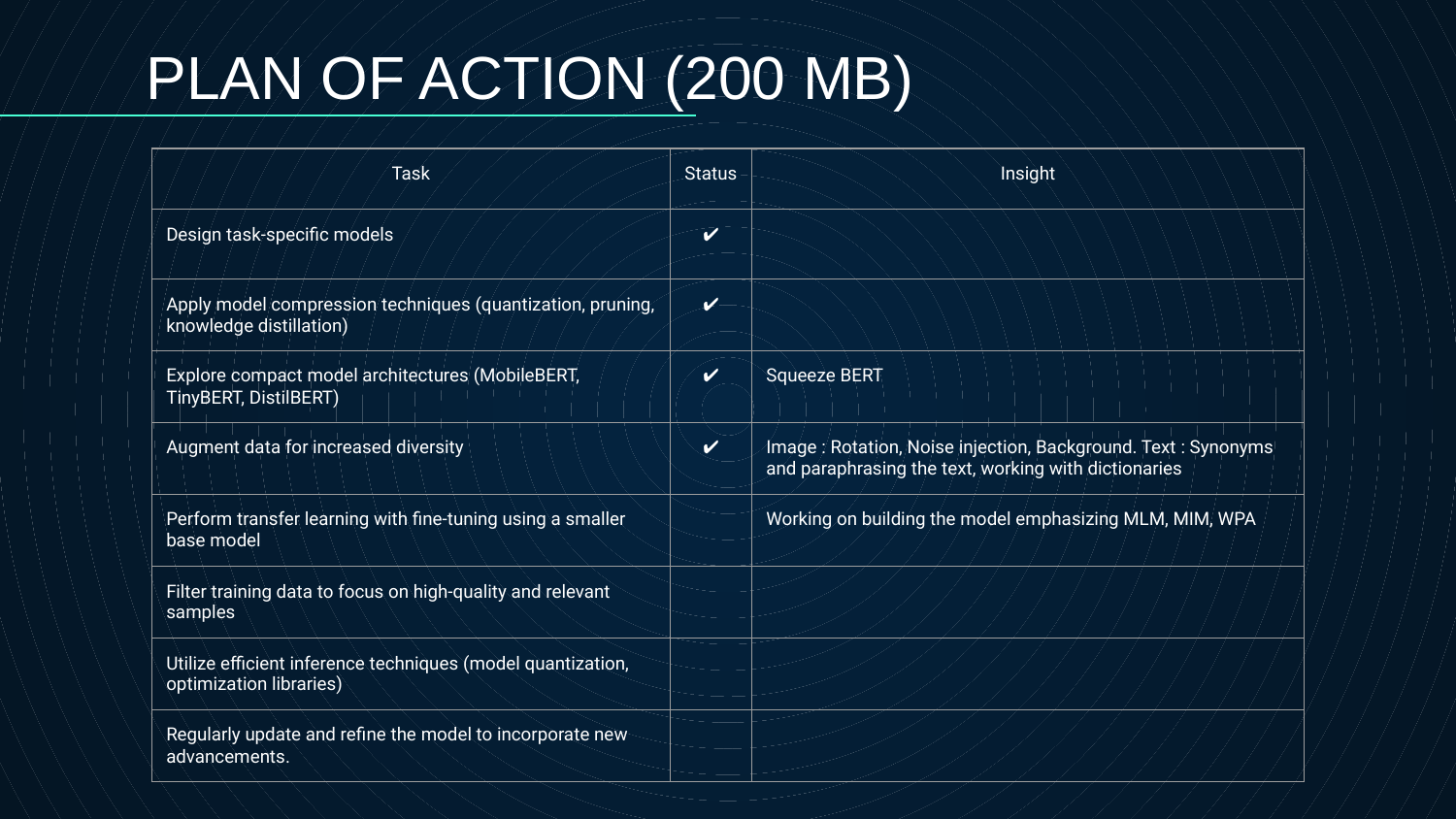

# PLAN OF ACTION (200 MB)
| Task | Status | Insight |
| --- | --- | --- |
| Design task-specific models | ✔ |  |
| Apply model compression techniques (quantization, pruning, knowledge distillation) | ✔ |  |
| Explore compact model architectures (MobileBERT, TinyBERT, DistilBERT) | ✔ | Squeeze BERT |
| Augment data for increased diversity | ✔ | Image : Rotation, Noise injection, Background. Text : Synonyms and paraphrasing the text, working with dictionaries |
| Perform transfer learning with fine-tuning using a smaller base model |  | Working on building the model emphasizing MLM, MIM, WPA |
| Filter training data to focus on high-quality and relevant samples |  |  |
| Utilize efficient inference techniques (model quantization, optimization libraries) |  |  |
| Regularly update and refine the model to incorporate new advancements. |  |  |